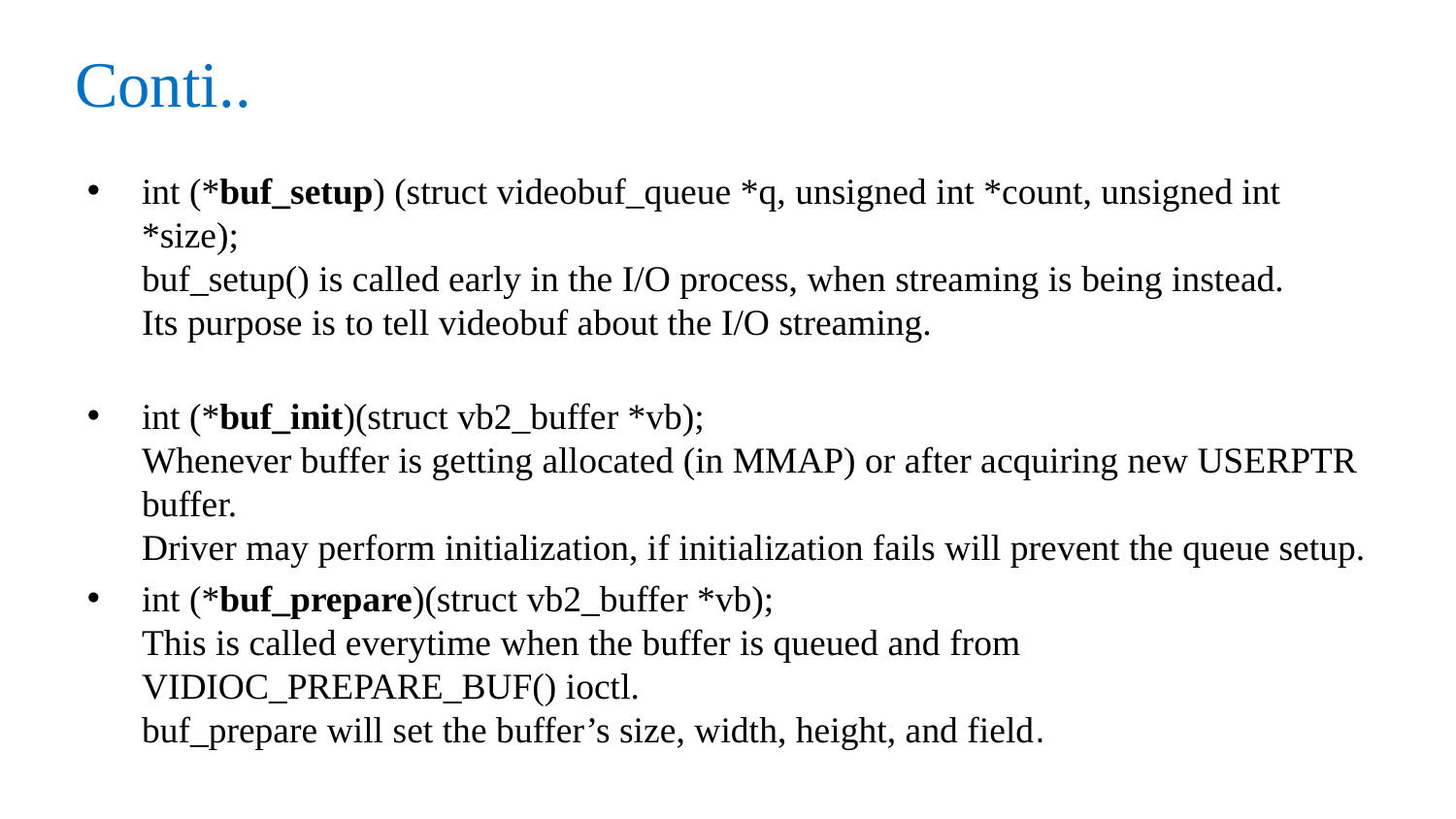

Conti..
int (*buf_setup) (struct videobuf_queue *q, unsigned int *count, unsigned int *size);
buf_setup() is called early in the I/O process, when streaming is being instead.
Its purpose is to tell videobuf about the I/O streaming.
int (*buf_init)(struct vb2_buffer *vb);
Whenever buffer is getting allocated (in MMAP) or after acquiring new USERPTR buffer.
Driver may perform initialization, if initialization fails will prevent the queue setup.
int (*buf_prepare)(struct vb2_buffer *vb);
This is called everytime when the buffer is queued and from VIDIOC_PREPARE_BUF() ioctl.
buf_prepare will set the buffer’s size, width, height, and field.